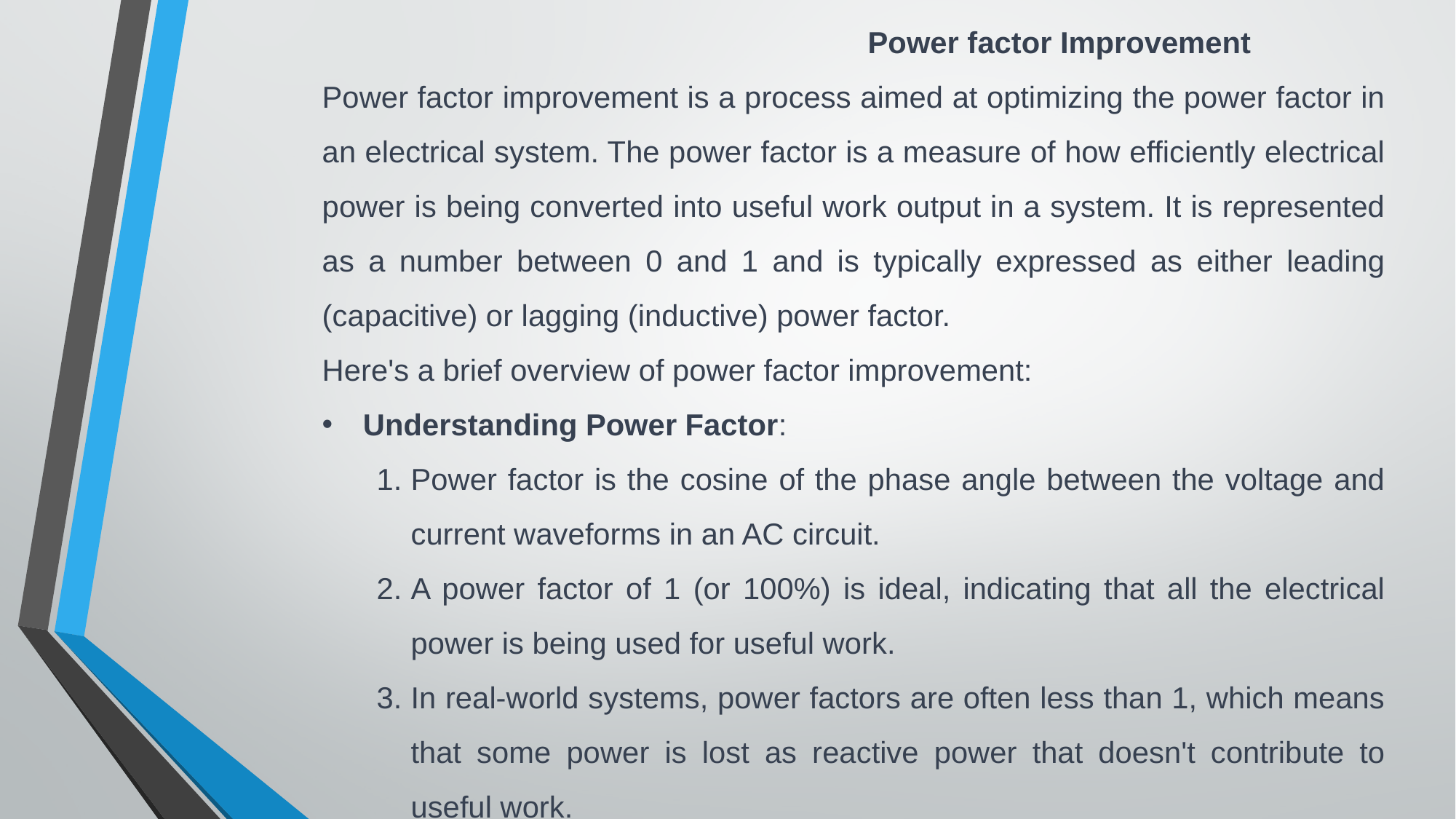

Power factor Improvement
Power factor improvement is a process aimed at optimizing the power factor in an electrical system. The power factor is a measure of how efficiently electrical power is being converted into useful work output in a system. It is represented as a number between 0 and 1 and is typically expressed as either leading (capacitive) or lagging (inductive) power factor.
Here's a brief overview of power factor improvement:
Understanding Power Factor:
Power factor is the cosine of the phase angle between the voltage and current waveforms in an AC circuit.
A power factor of 1 (or 100%) is ideal, indicating that all the electrical power is being used for useful work.
In real-world systems, power factors are often less than 1, which means that some power is lost as reactive power that doesn't contribute to useful work.